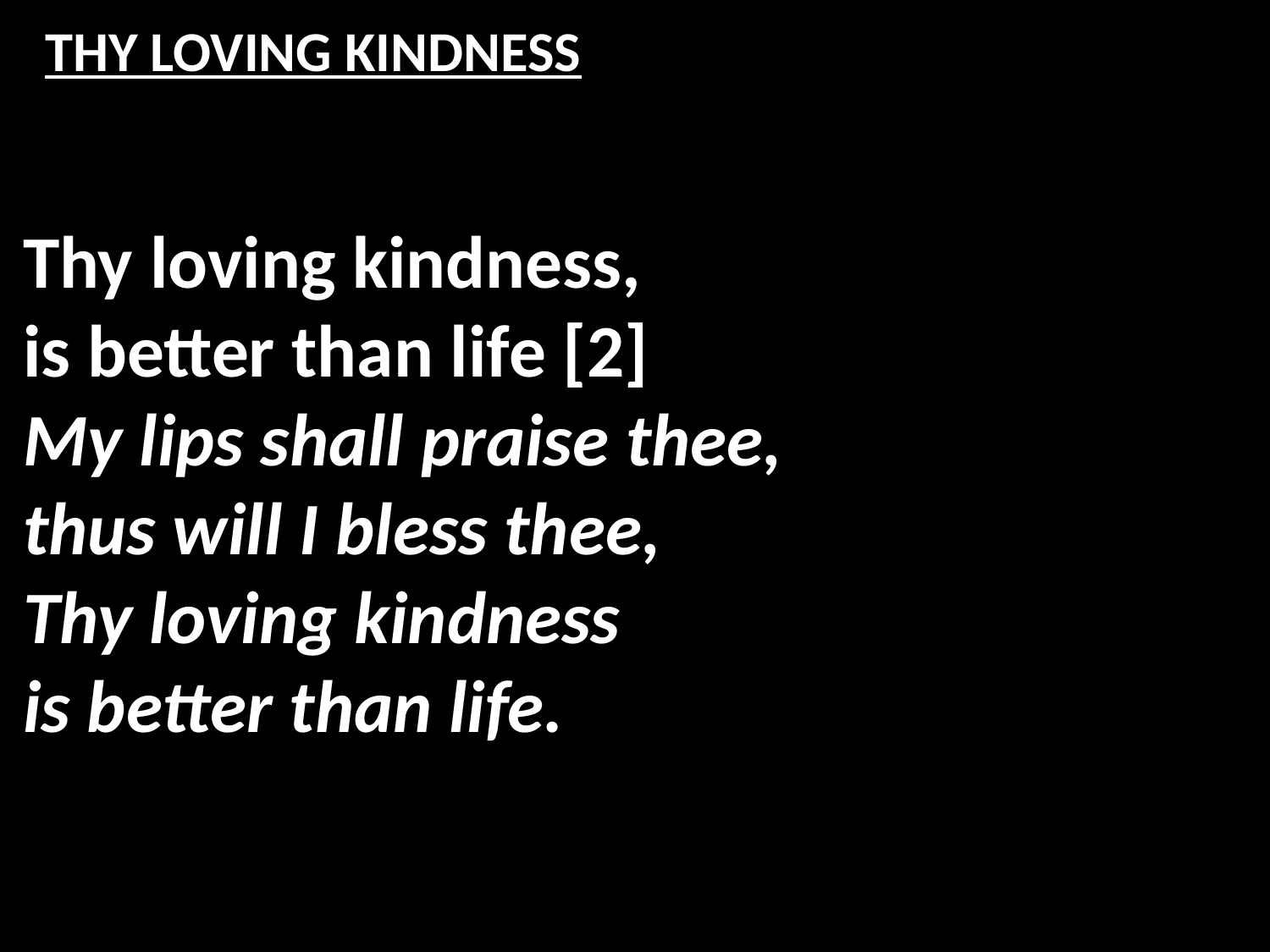

# THY LOVING KINDNESS
Thy loving kindness,
is better than life [2]
My lips shall praise thee,
thus will I bless thee,
Thy loving kindness
is better than life.